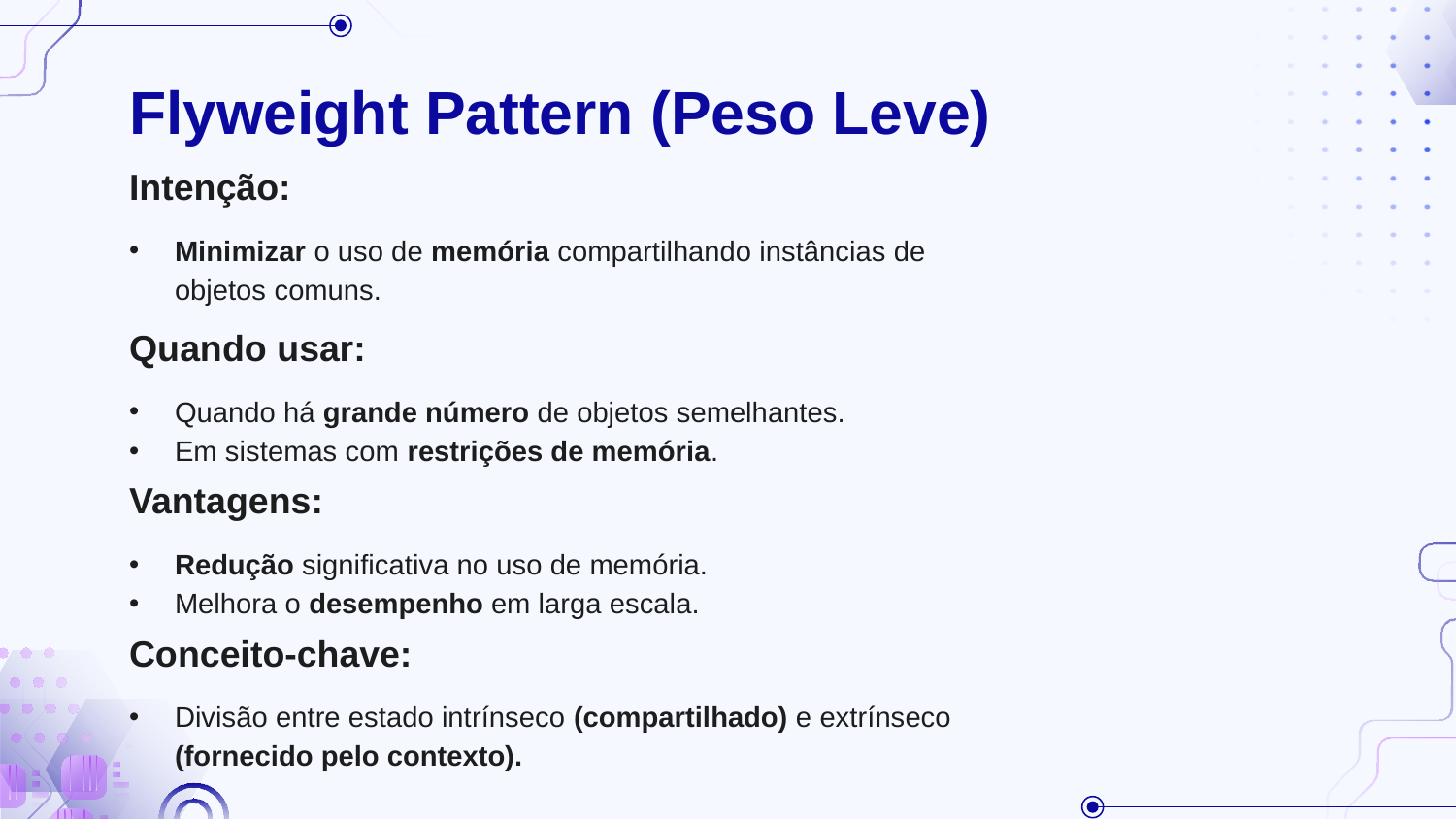

# Flyweight Pattern (Peso Leve)
Intenção:
Minimizar o uso de memória compartilhando instâncias de objetos comuns.
Quando usar:
Quando há grande número de objetos semelhantes.
Em sistemas com restrições de memória.
Vantagens:
Redução significativa no uso de memória.
Melhora o desempenho em larga escala.
Conceito-chave:
Divisão entre estado intrínseco (compartilhado) e extrínseco (fornecido pelo contexto).